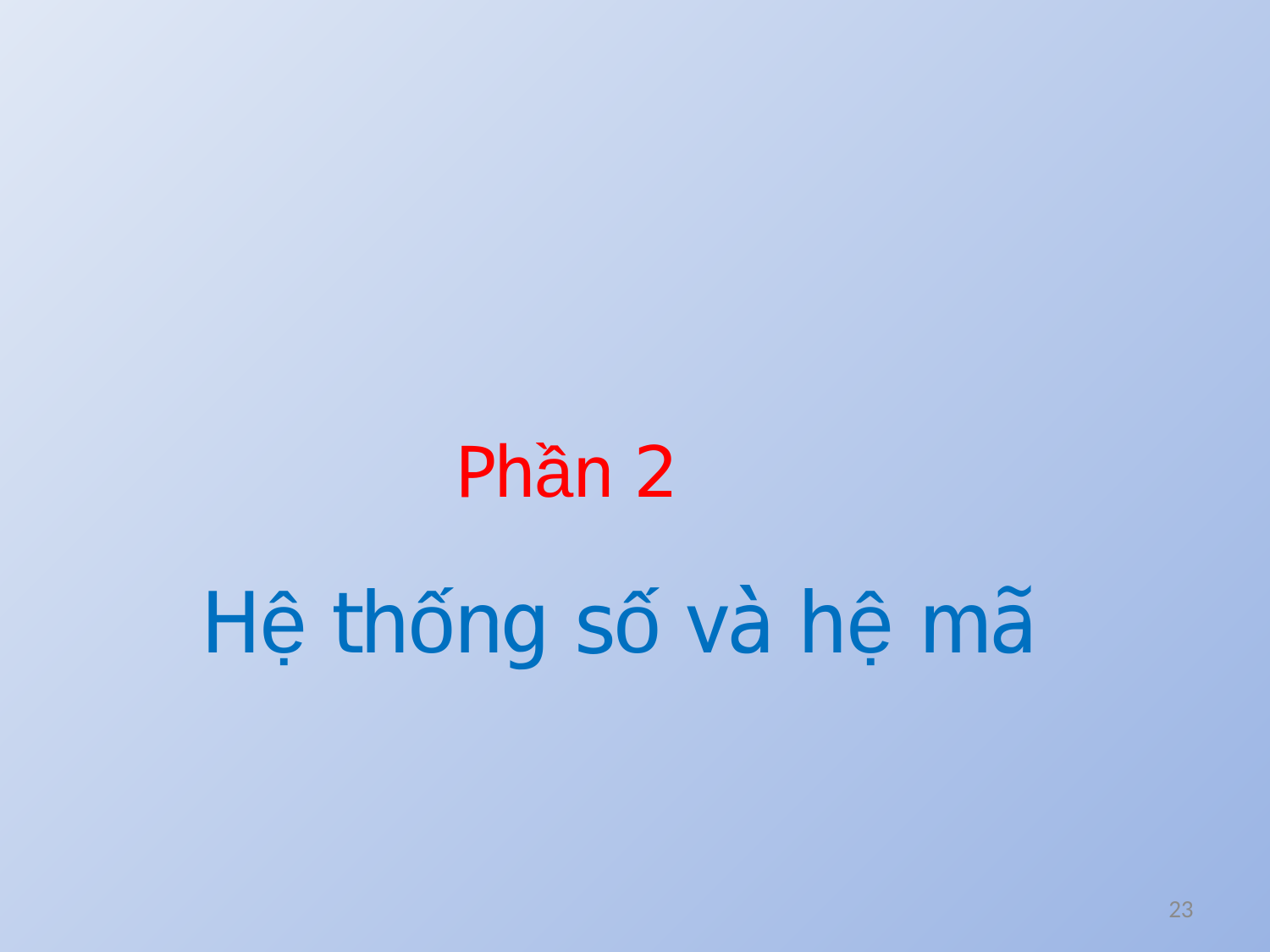

Phần 2
Hệ thống số và hệ mã
23